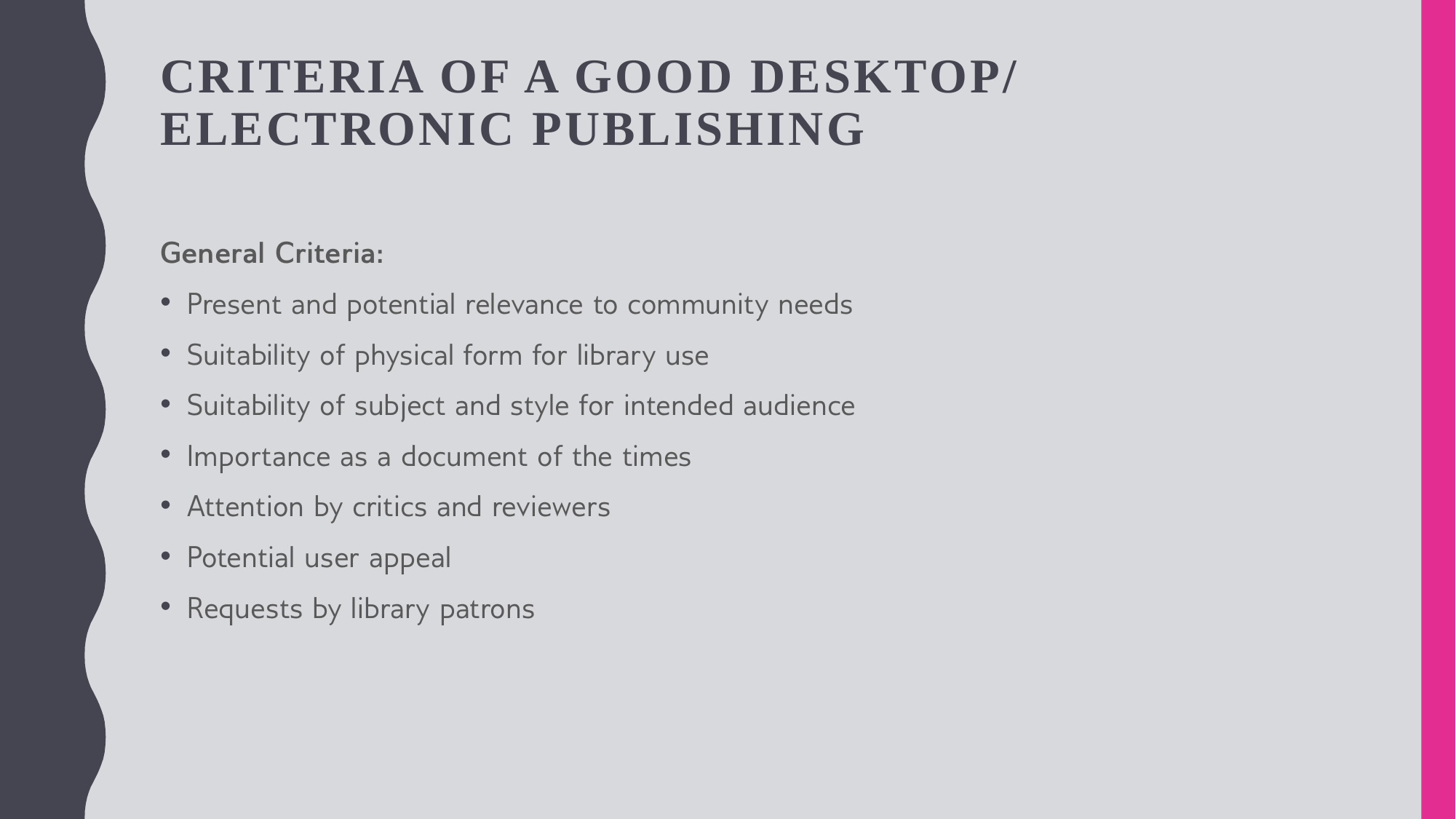

# criteria of a good desktop/ electronic publishing
General Criteria:
Present and potential relevance to community needs
Suitability of physical form for library use
Suitability of subject and style for intended audience
Importance as a document of the times
Attention by critics and reviewers
Potential user appeal
Requests by library patrons